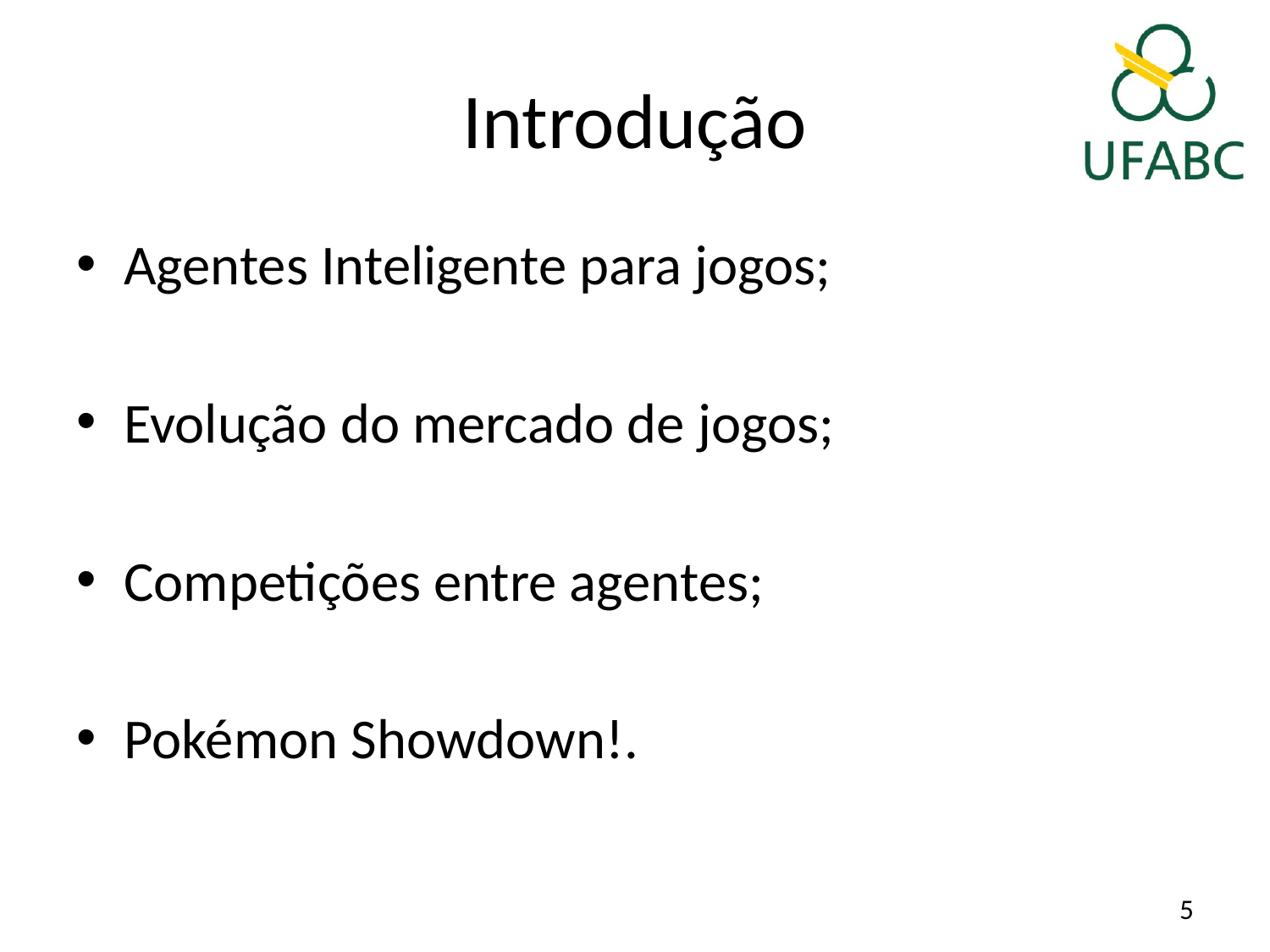

# Introdução
Agentes Inteligente para jogos;

Evolução do mercado de jogos;

Competições entre agentes;

Pokémon Showdown!.
5